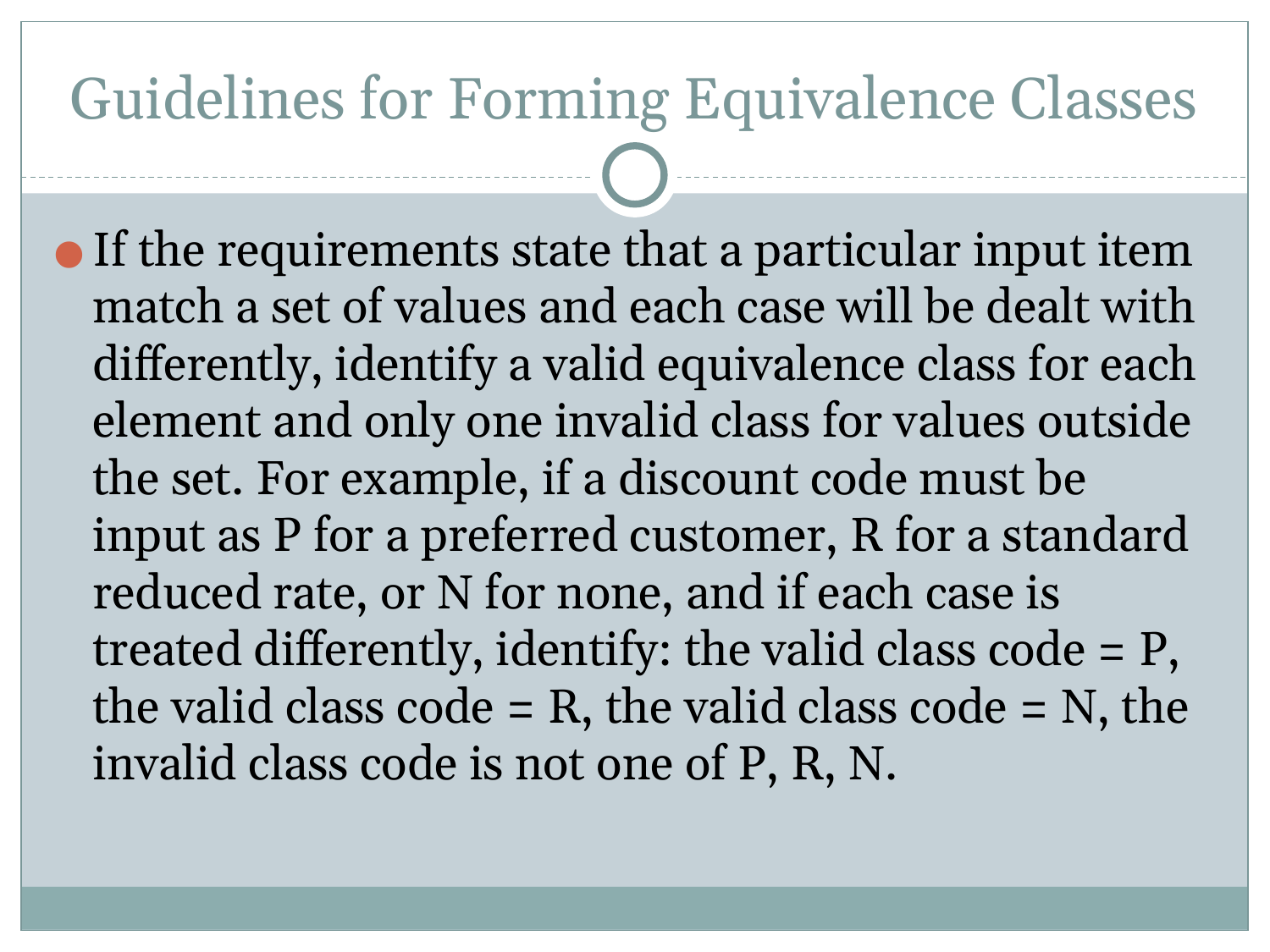

# Guidelines for Forming Equivalence Classes
If the requirements state that a particular input item match a set of values and each case will be dealt with differently, identify a valid equivalence class for each element and only one invalid class for values outside the set. For example, if a discount code must be input as P for a preferred customer, R for a standard reduced rate, or N for none, and if each case is treated differently, identify: the valid class code = P, the valid class code = R, the valid class code = N, the invalid class code is not one of P, R, N.